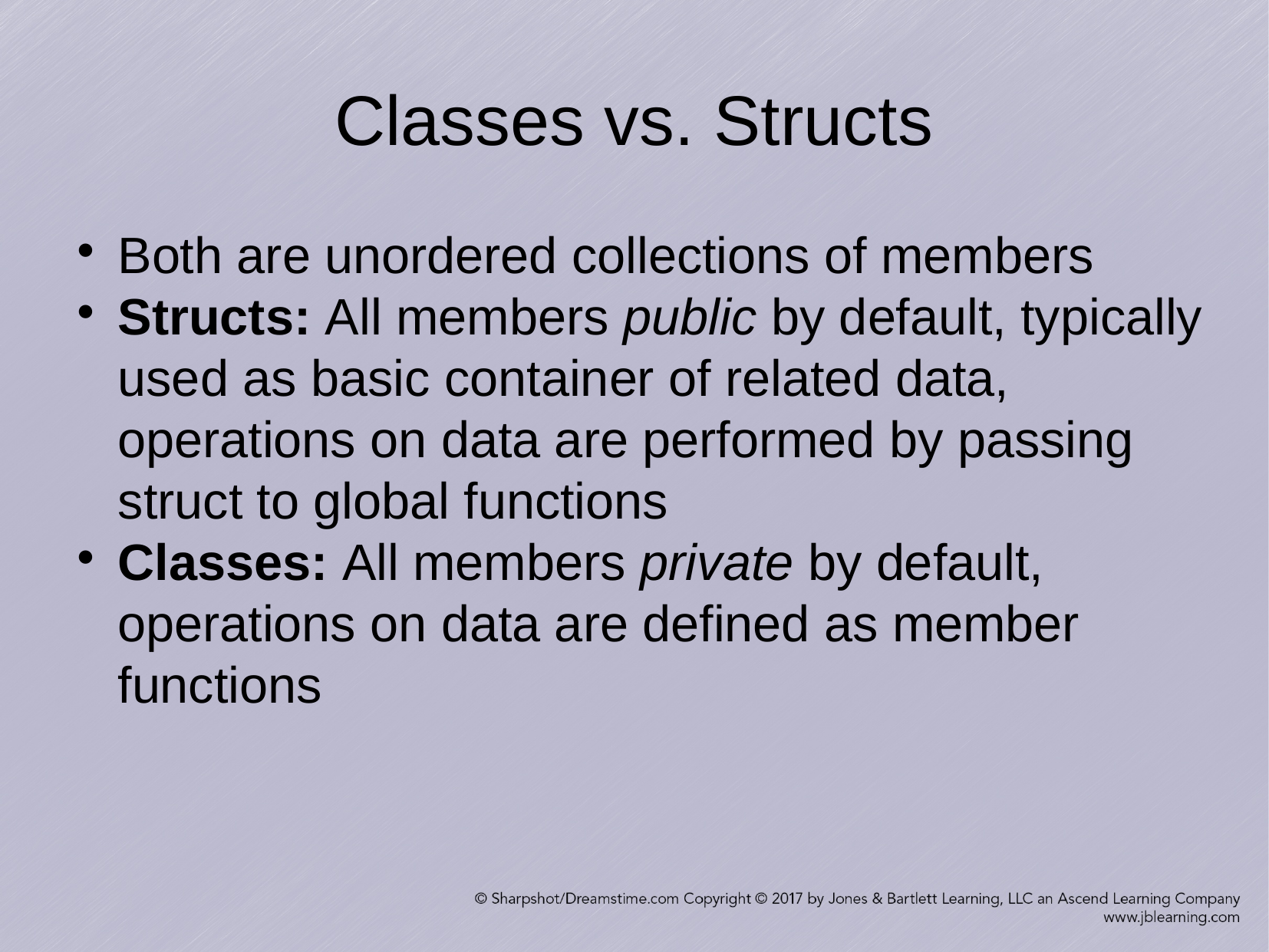

Classes vs. Structs
Both are unordered collections of members
Structs: All members public by default, typically used as basic container of related data, operations on data are performed by passing struct to global functions
Classes: All members private by default, operations on data are defined as member functions